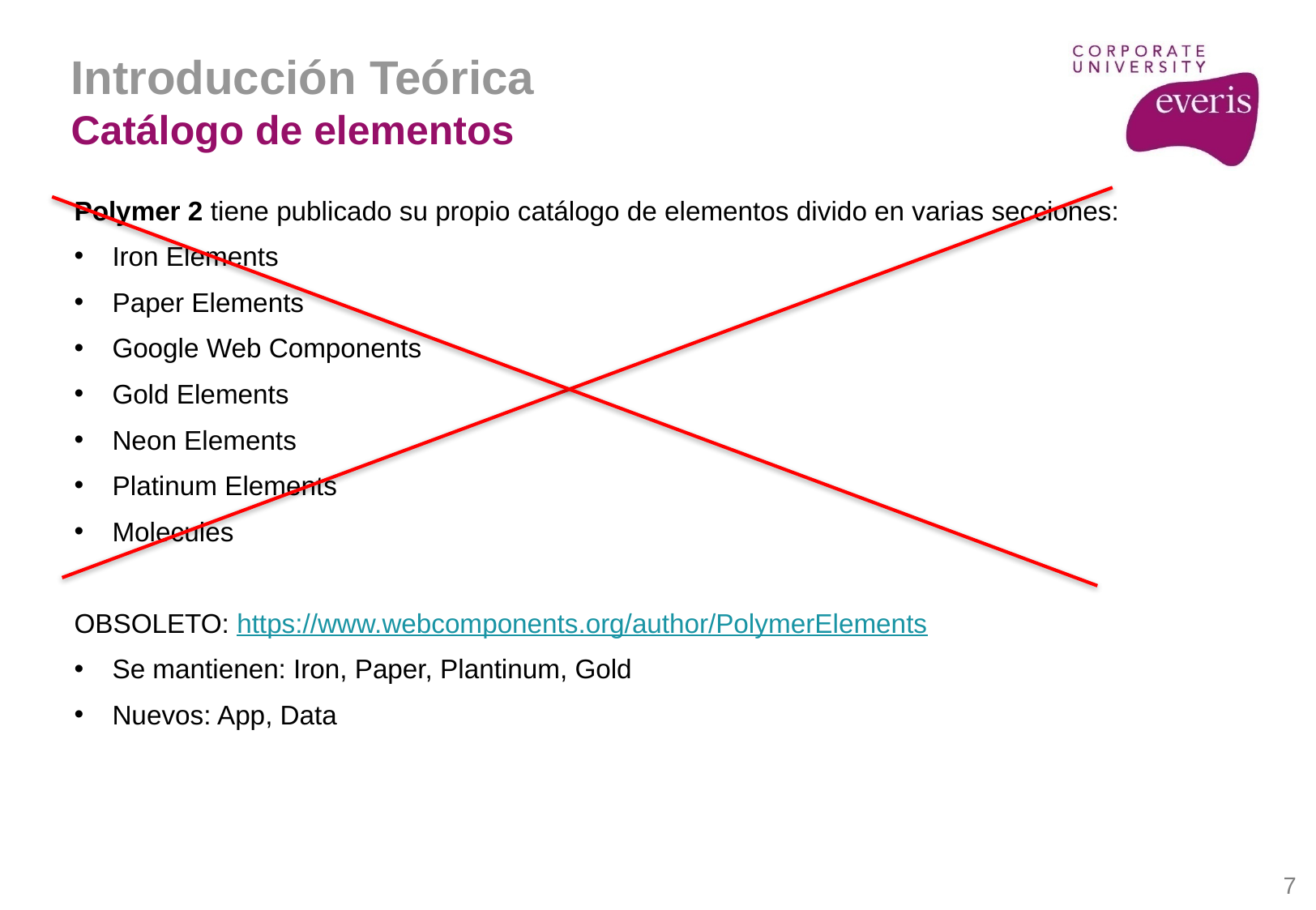

Introducción Teórica
Catálogo de elementos

Polymer 2 tiene publicado su propio catálogo de elementos divido en varias secciones:
Iron Elements
Paper Elements
Google Web Components
Gold Elements
Neon Elements
Platinum Elements
Molecules

OBSOLETO: https://www.webcomponents.org/author/PolymerElements
Se mantienen: Iron, Paper, Plantinum, Gold
Nuevos: App, Data